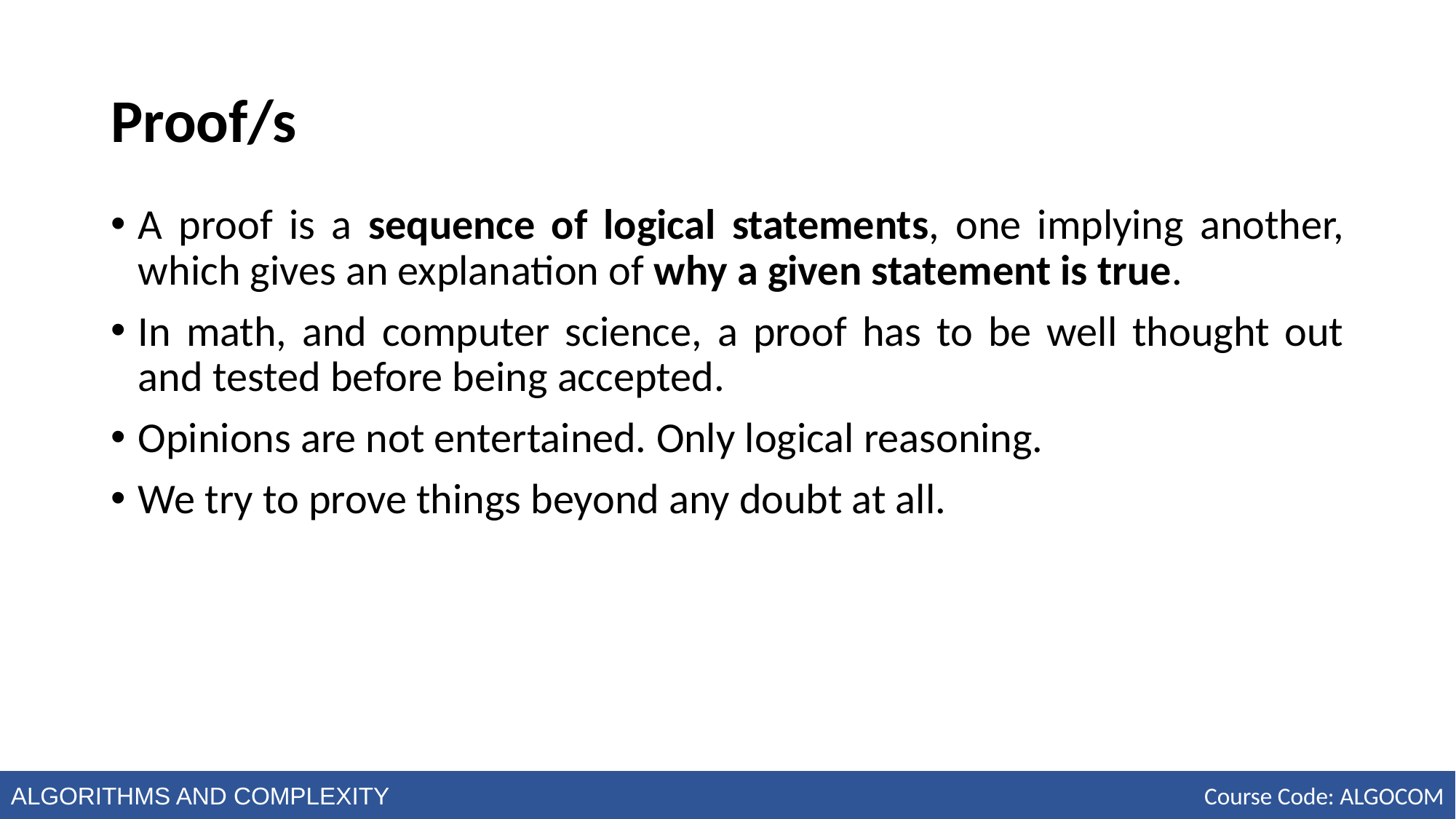

# Proof/s
A proof is a sequence of logical statements, one implying another, which gives an explanation of why a given statement is true.
In math, and computer science, a proof has to be well thought out and tested before being accepted.
Opinions are not entertained. Only logical reasoning.
We try to prove things beyond any doubt at all.

ALGORITHMS AND COMPLEXITY
Course Code: ALGOCOM